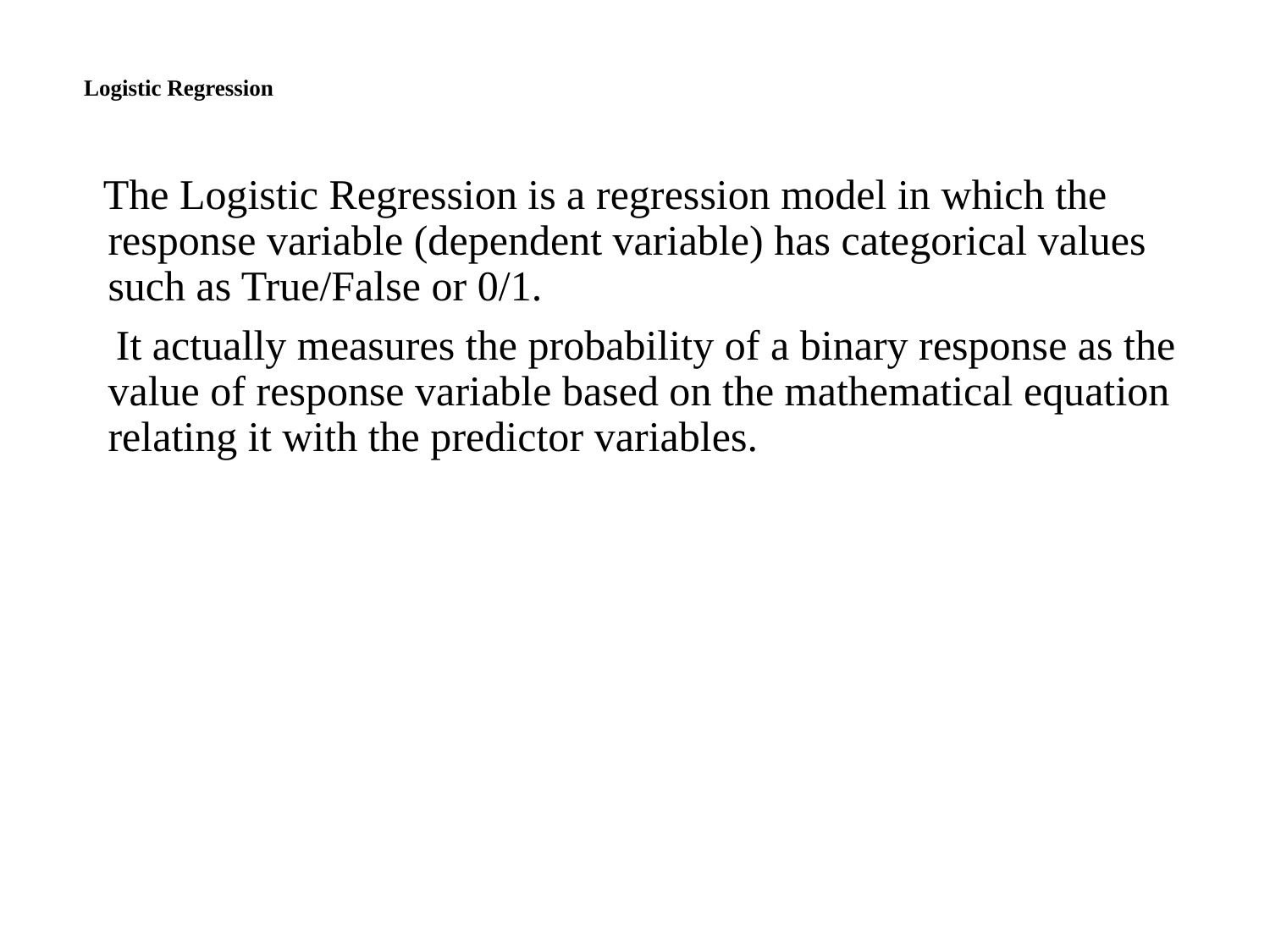

# Logistic Regression
  The Logistic Regression is a regression model in which the response variable (dependent variable) has categorical values such as True/False or 0/1.
   It actually measures the probability of a binary response as the value of response variable based on the mathematical equation relating it with the predictor variables.